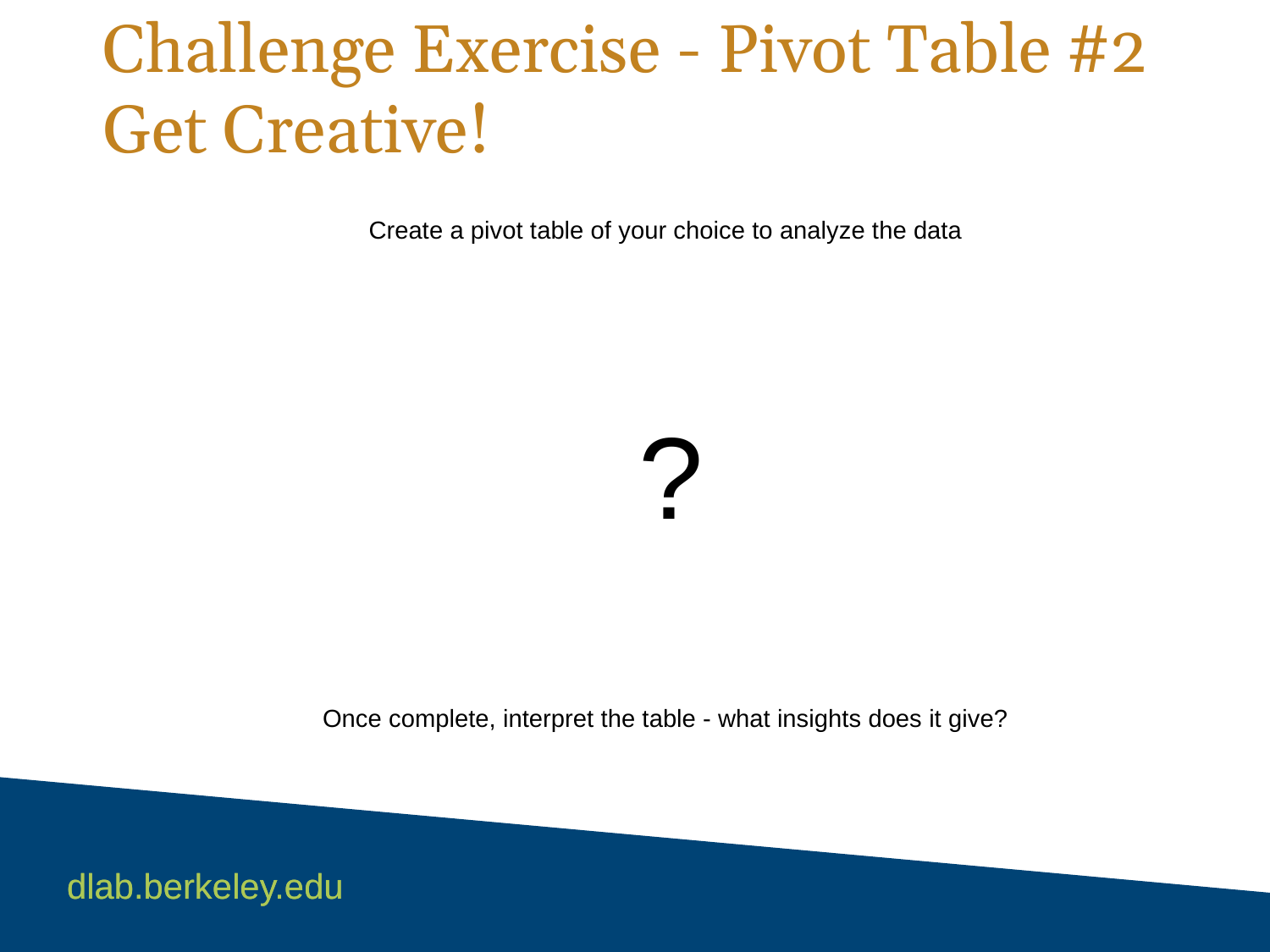

# Challenge Exercise - Pivot Table #2
Get Creative!
Create a pivot table of your choice to analyze the data
?
Once complete, interpret the table - what insights does it give?